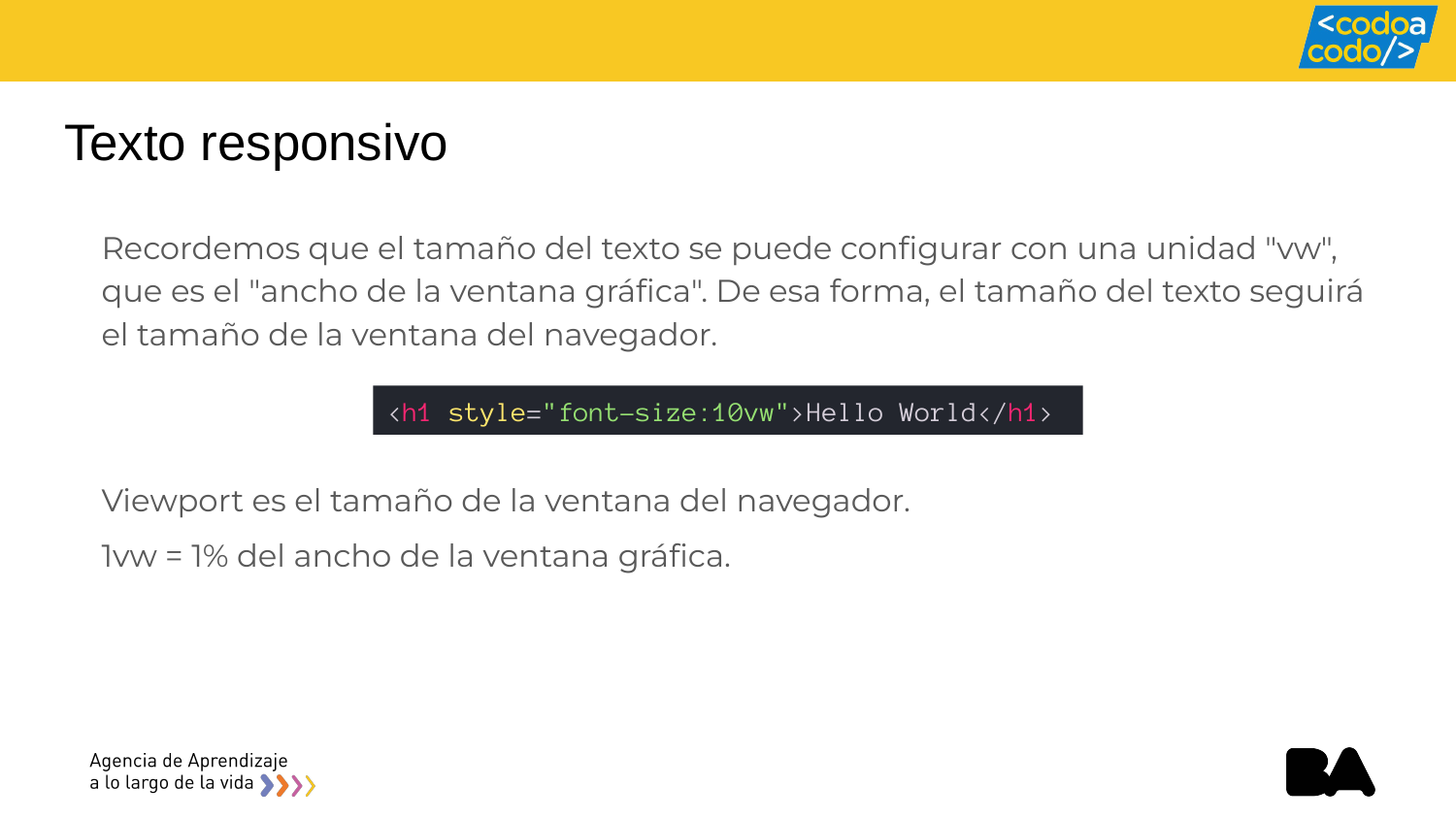

# Texto responsivo
Recordemos que el tamaño del texto se puede configurar con una unidad "vw", que es el "ancho de la ventana gráfica". De esa forma, el tamaño del texto seguirá el tamaño de la ventana del navegador.

Viewport es el tamaño de la ventana del navegador.
1vw = 1% del ancho de la ventana gráfica.
<h1 style="font-size:10vw">Hello World</h1>